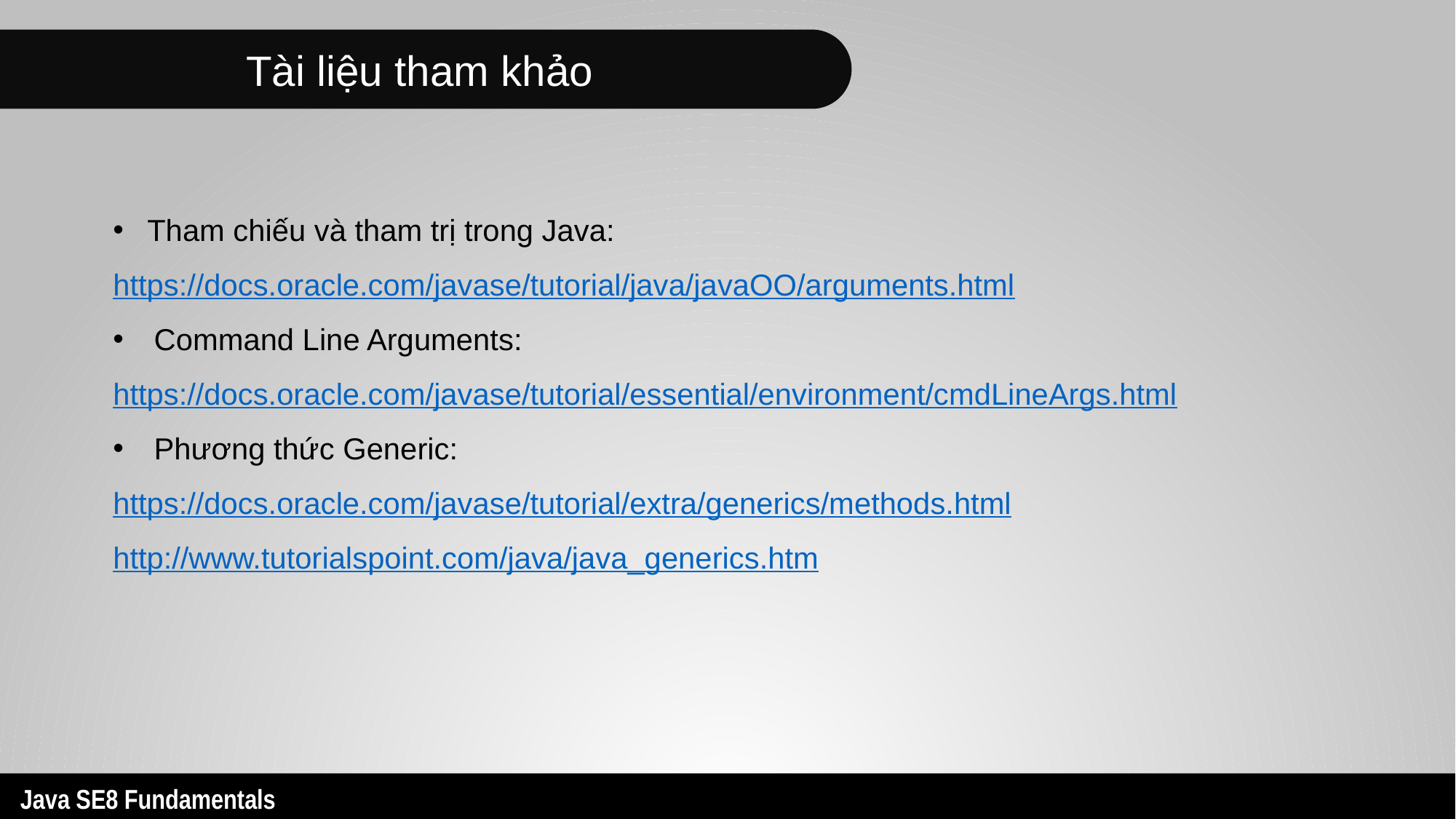

Tài liệu tham khảo
Tham chiếu và tham trị trong Java:
https://docs.oracle.com/javase/tutorial/java/javaOO/arguments.html
Command Line Arguments:
https://docs.oracle.com/javase/tutorial/essential/environment/cmdLineArgs.html
Phương thức Generic:
https://docs.oracle.com/javase/tutorial/extra/generics/methods.html
http://www.tutorialspoint.com/java/java_generics.htm

22

Java SE8 Fundamentals